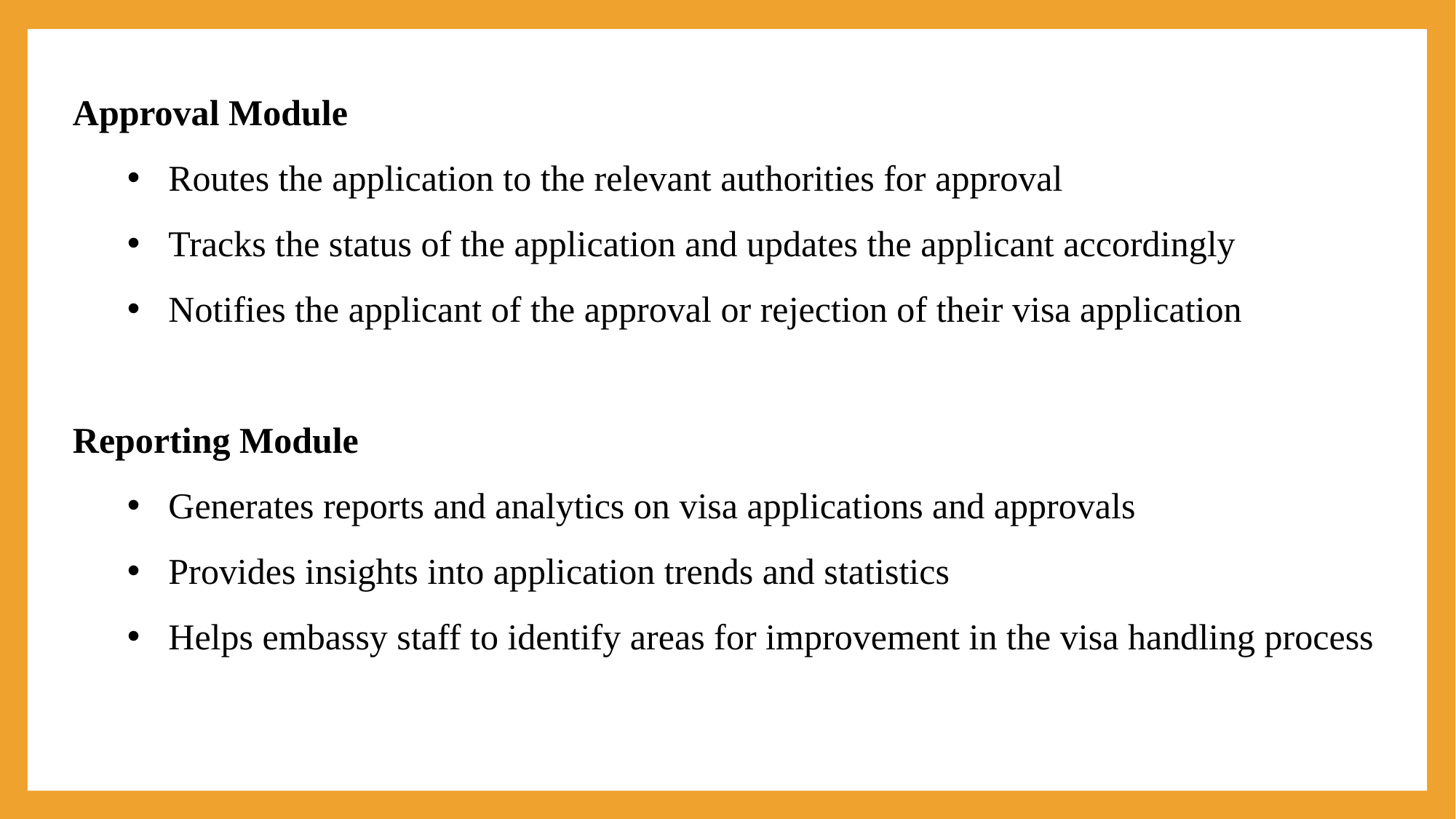

Approval Module
Routes the application to the relevant authorities for approval
Tracks the status of the application and updates the applicant accordingly
Notifies the applicant of the approval or rejection of their visa application

Reporting Module
Generates reports and analytics on visa applications and approvals
Provides insights into application trends and statistics
Helps embassy staff to identify areas for improvement in the visa handling process